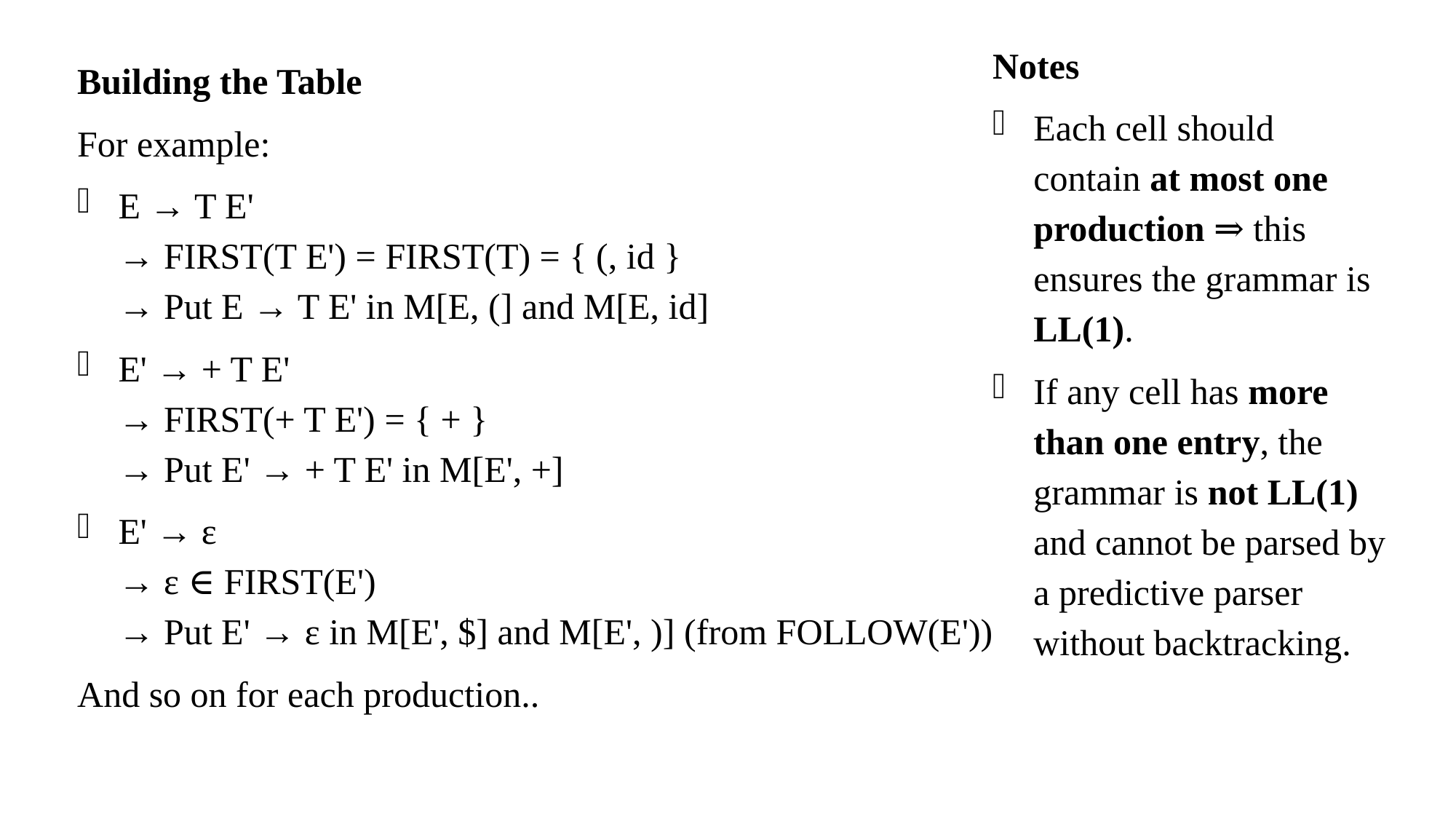

Notes
Each cell should contain at most one production ⇒ this ensures the grammar is LL(1).
If any cell has more than one entry, the grammar is not LL(1) and cannot be parsed by a predictive parser without backtracking.
Building the Table
For example:
E → T E'
→ FIRST(T E') = FIRST(T) = { (, id }
→ Put E → T E' in M[E, (] and M[E, id]
E' → + T E'
→ FIRST(+ T E') = { + }
→ Put E' → + T E' in M[E', +]
E' → ε
→ ε ∈ FIRST(E')
→ Put E' → ε in M[E', $] and M[E', )] (from FOLLOW(E'))
And so on for each production..